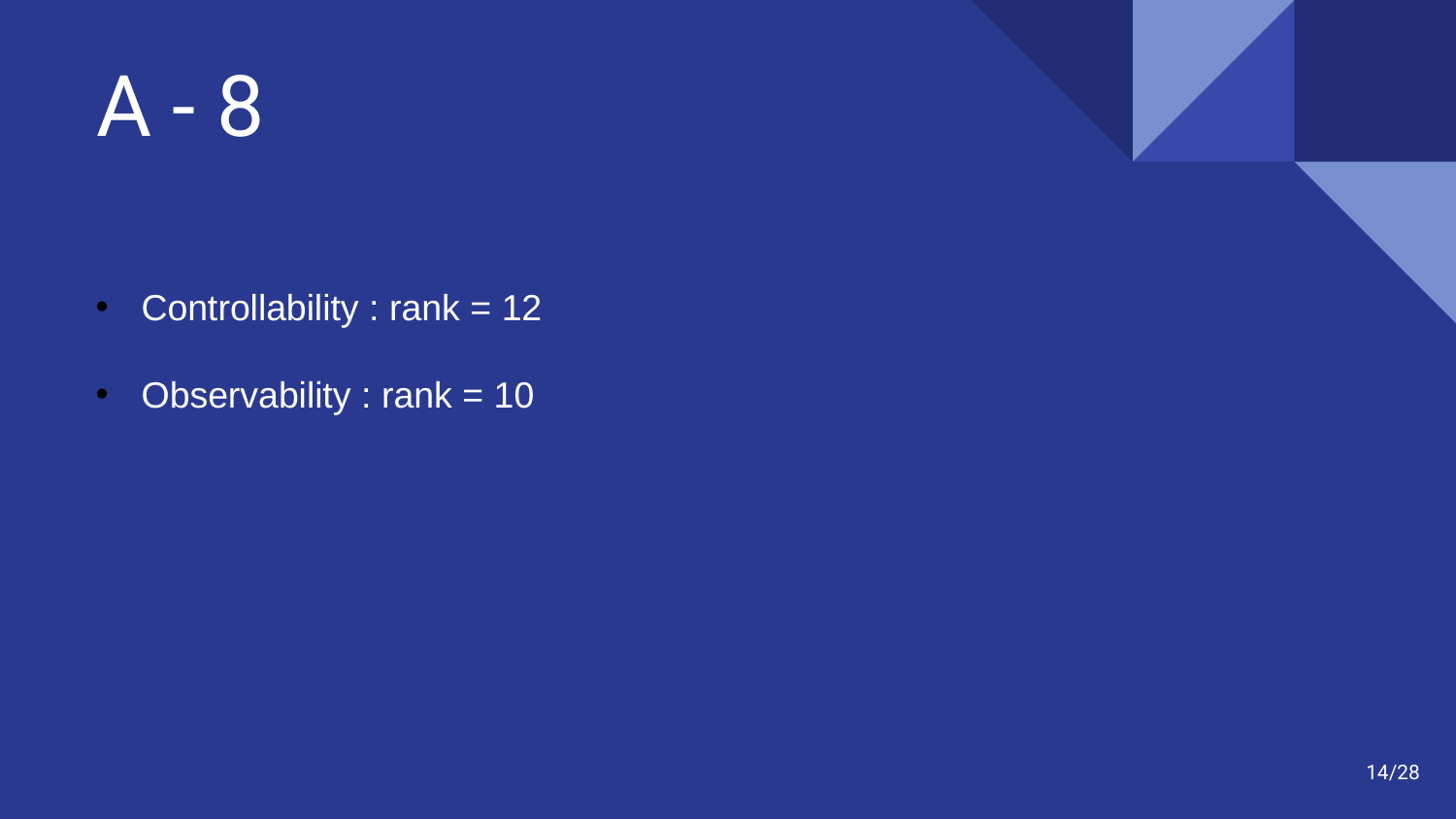

# A - 8
Controllability : rank = 12

Observability : rank = 10
14/28